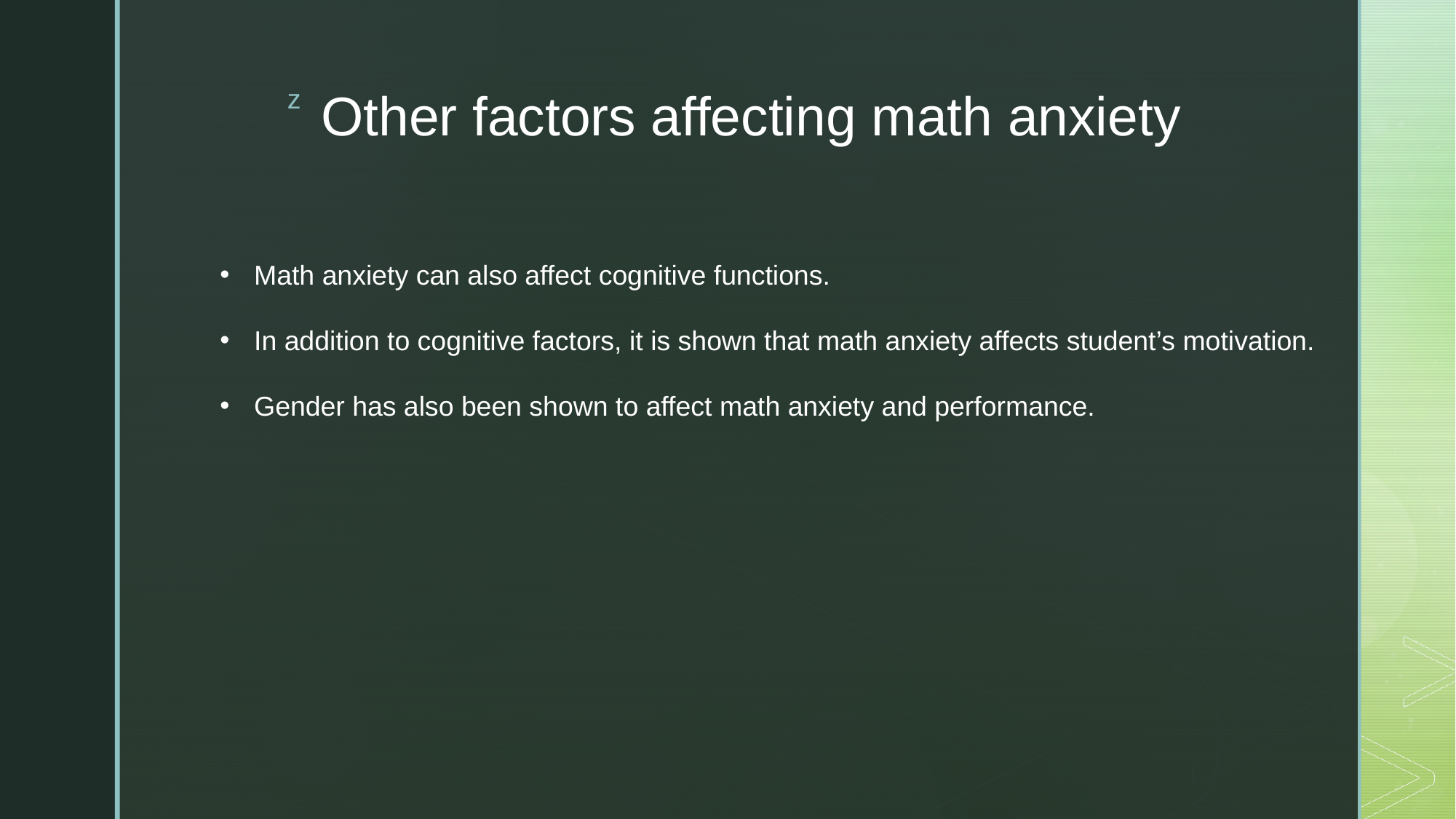

Other factors affecting math anxiety

Math anxiety can also affect cognitive functions.

In addition to cognitive factors, it is shown that math anxiety affects student’s motivation.

Gender has also been shown to affect math anxiety and performance.